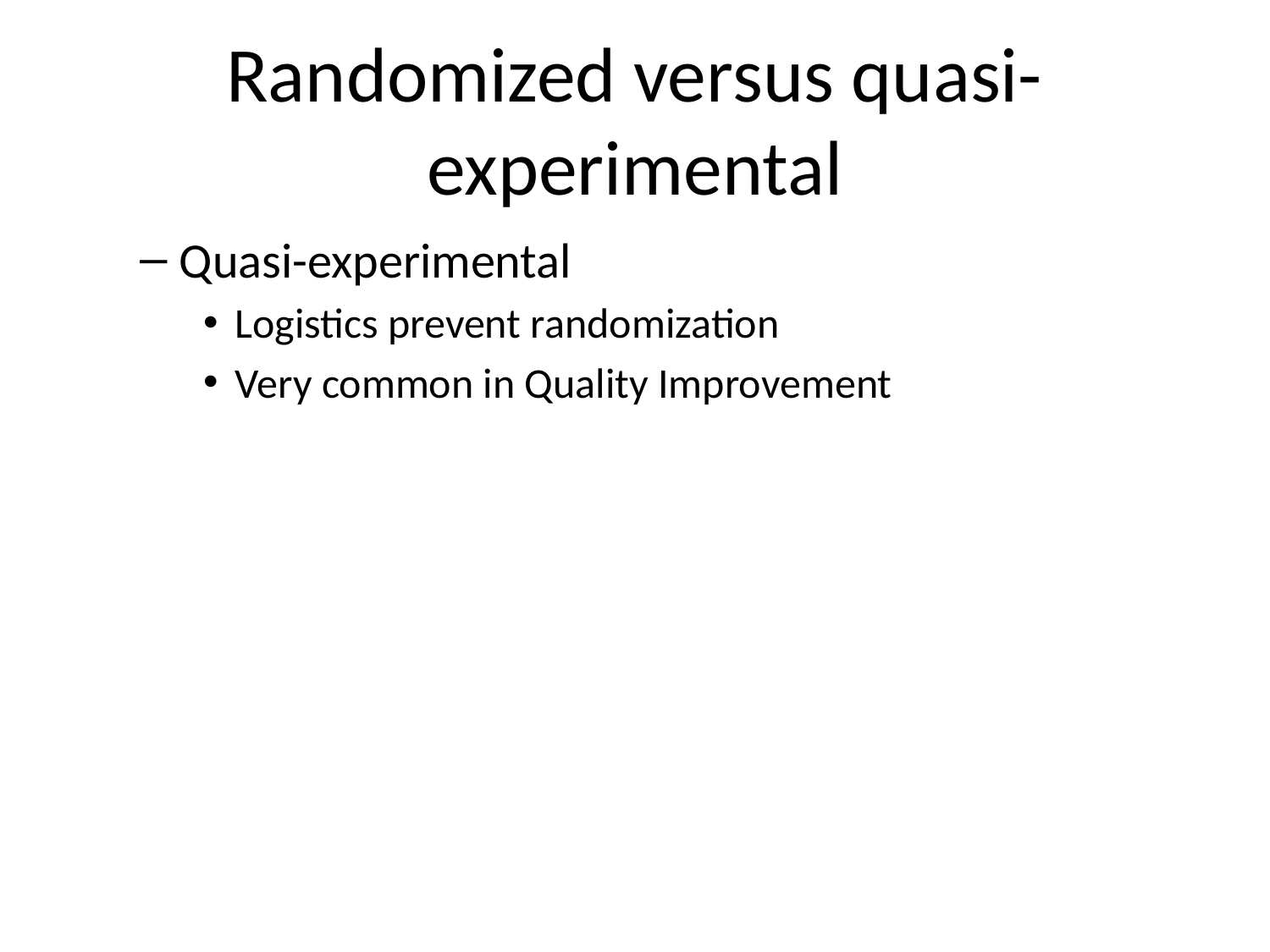

# Randomized versus quasi-experimental
Quasi-experimental
Logistics prevent randomization
Very common in Quality Improvement